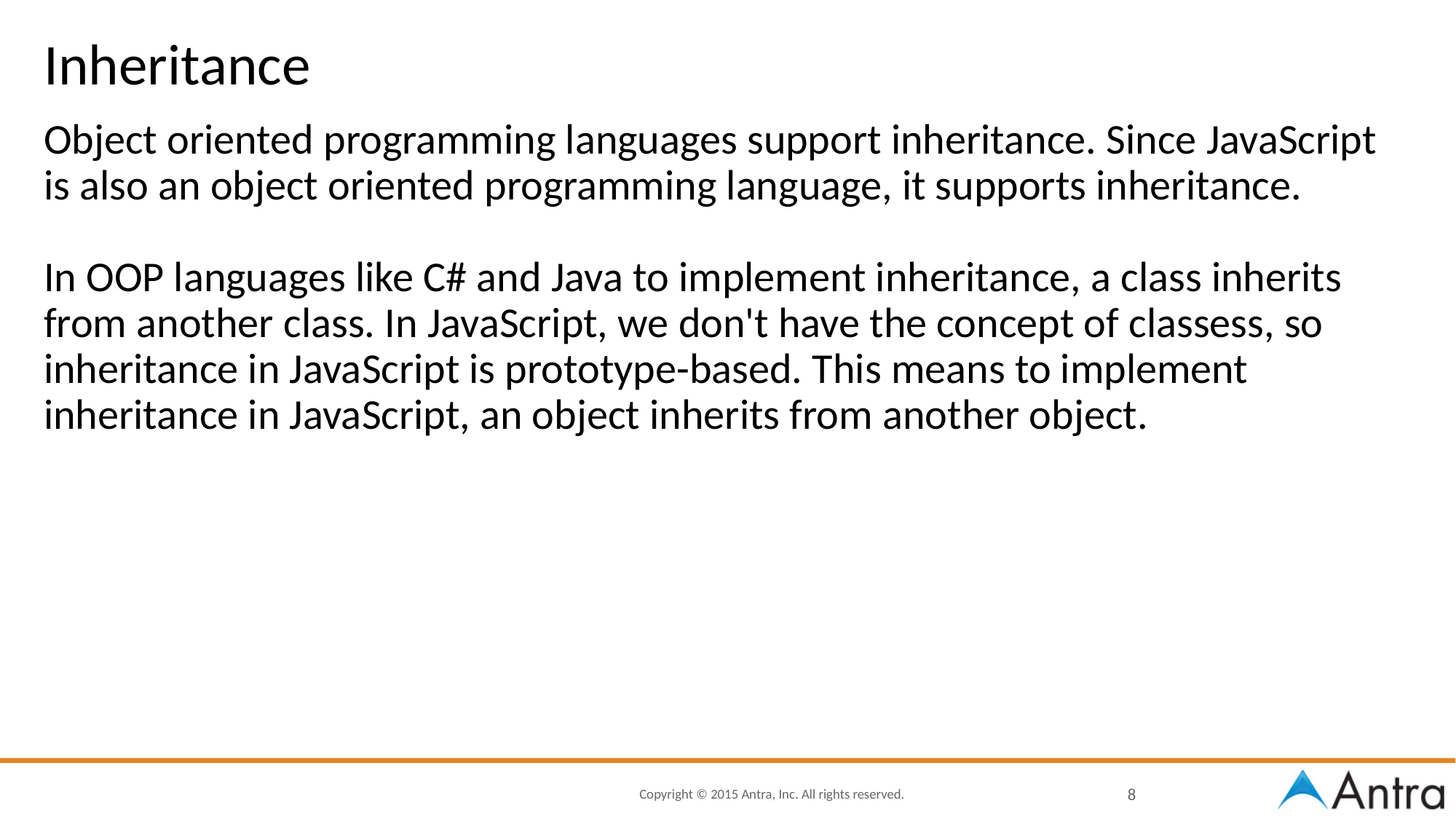

Inheritance
Object oriented programming languages support inheritance. Since JavaScript is also an object oriented programming language, it supports inheritance.

In OOP languages like C# and Java to implement inheritance, a class inherits from another class. In JavaScript, we don't have the concept of classess, so inheritance in JavaScript is prototype-based. This means to implement inheritance in JavaScript, an object inherits from another object.
8